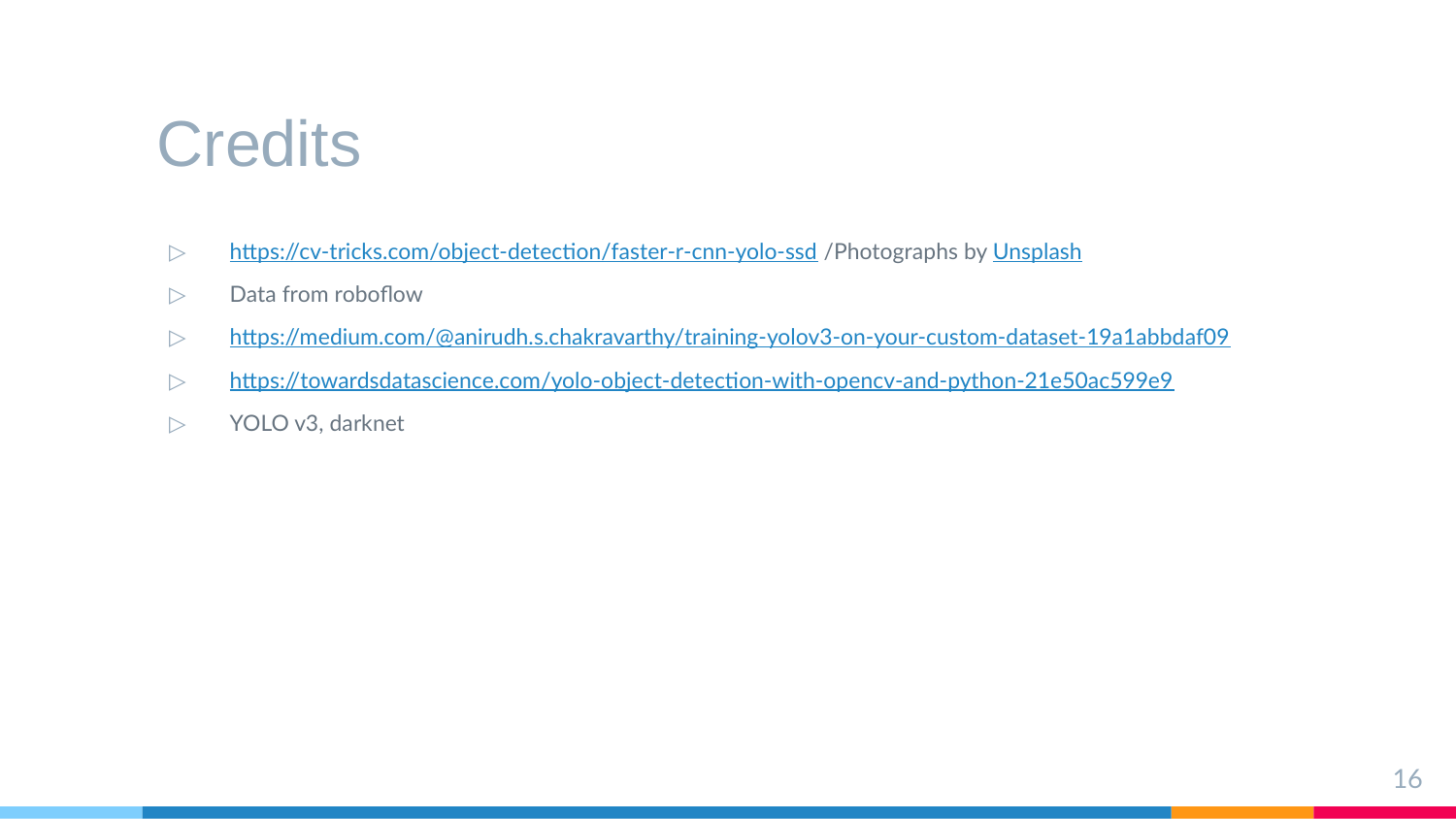

# Credits
https://cv-tricks.com/object-detection/faster-r-cnn-yolo-ssd /Photographs by Unsplash
Data from roboflow
https://medium.com/@anirudh.s.chakravarthy/training-yolov3-on-your-custom-dataset-19a1abbdaf09
https://towardsdatascience.com/yolo-object-detection-with-opencv-and-python-21e50ac599e9
YOLO v3, darknet

16